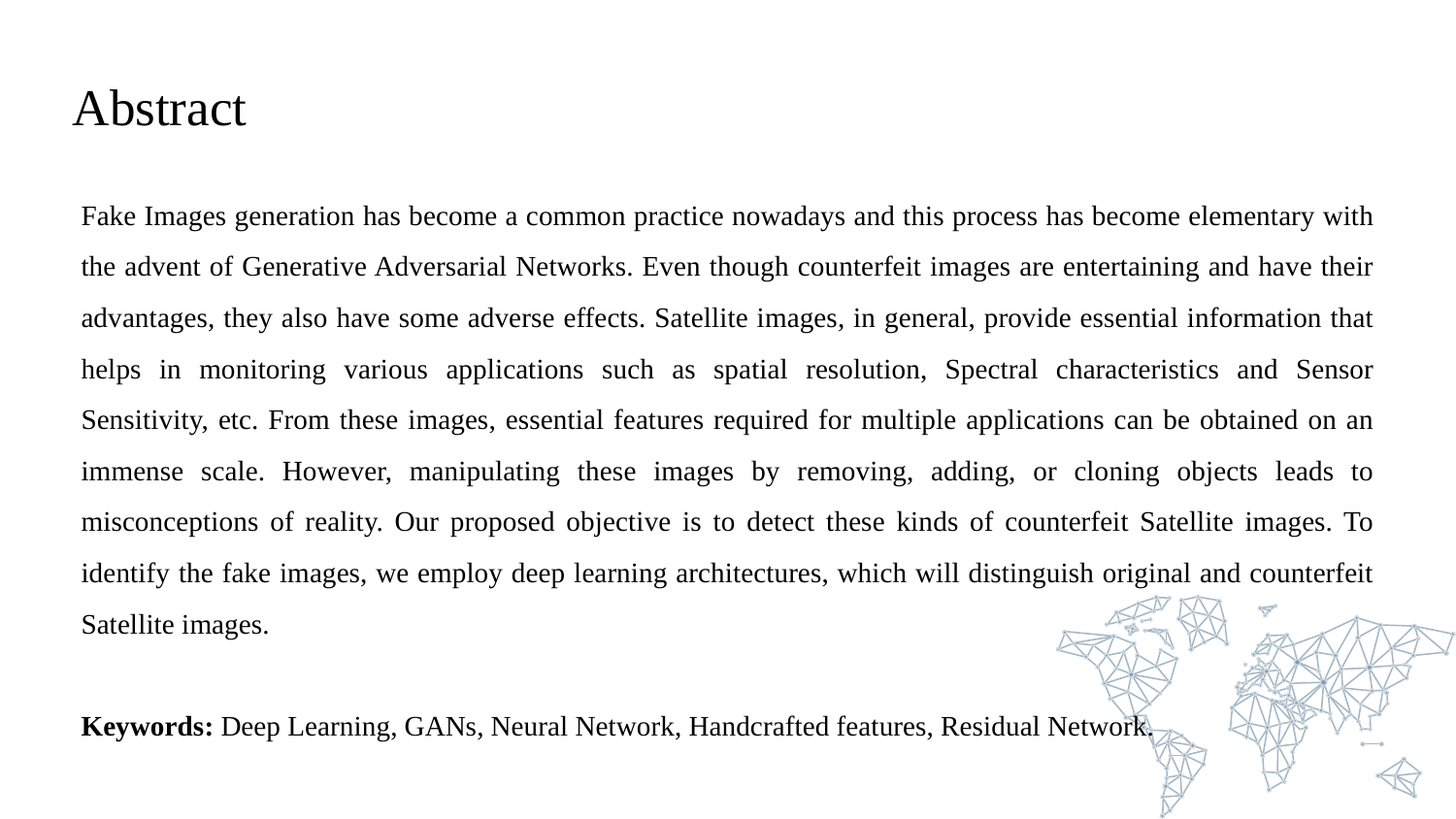

# Abstract
Fake Images generation has become a common practice nowadays and this process has become elementary with the advent of Generative Adversarial Networks. Even though counterfeit images are entertaining and have their advantages, they also have some adverse effects. Satellite images, in general, provide essential information that helps in monitoring various applications such as spatial resolution, Spectral characteristics and Sensor Sensitivity, etc. From these images, essential features required for multiple applications can be obtained on an immense scale. However, manipulating these images by removing, adding, or cloning objects leads to misconceptions of reality. Our proposed objective is to detect these kinds of counterfeit Satellite images. To identify the fake images, we employ deep learning architectures, which will distinguish original and counterfeit Satellite images.

Keywords: Deep Learning, GANs, Neural Network, Handcrafted features, Residual Network.